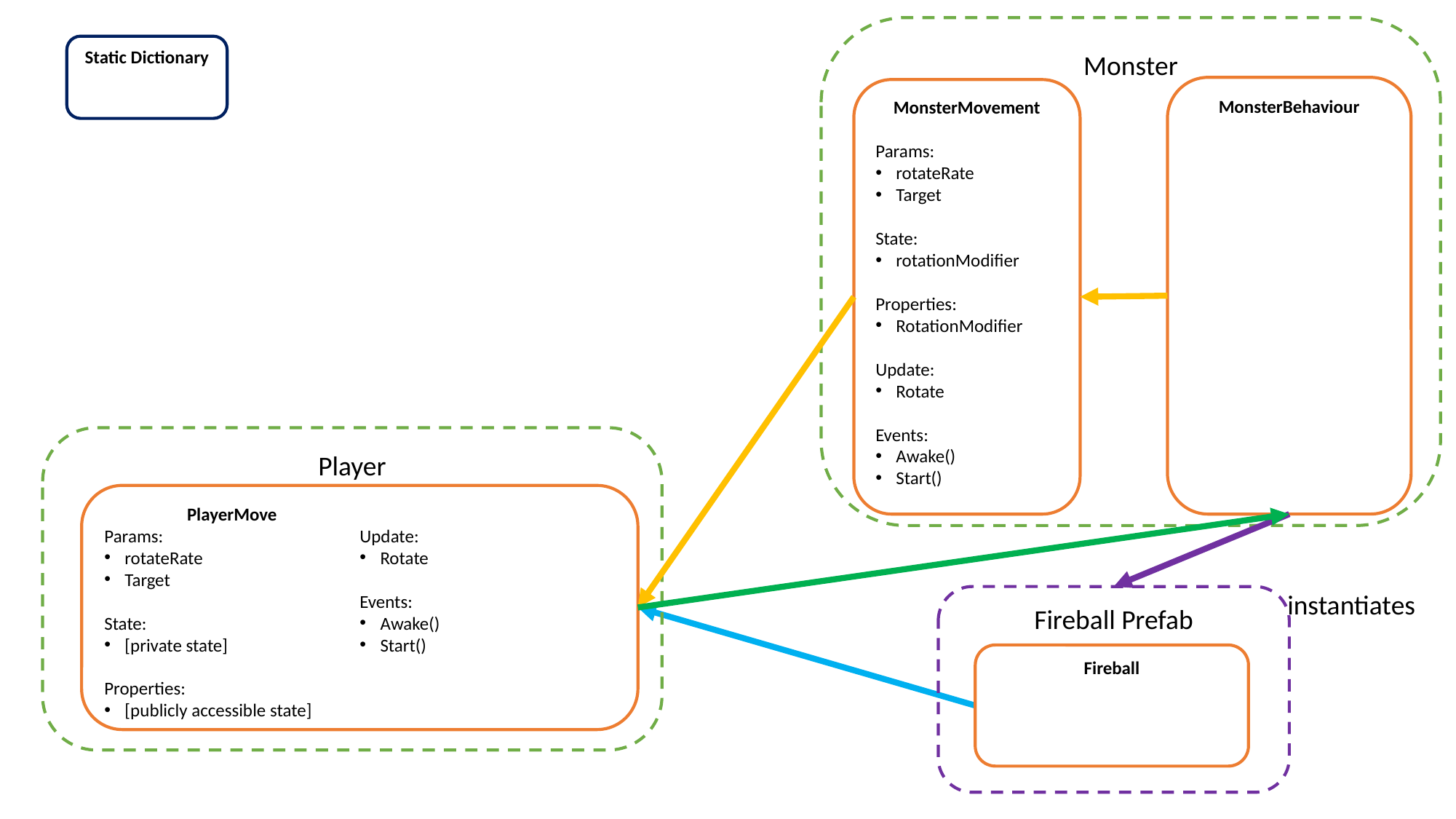

Monster
MonsterBehaviour

MonsterMovement

Params:
rotateRate
Target

State:
rotationModifier

Properties:
RotationModifier

Update:
Rotate

Events:
Awake()
Start()

Static Dictionary

Player
PlayerMove
Params:
rotateRate
Target

State:
[private state]

Properties:
[publicly accessible state]

Update:
Rotate

Events:
Awake()
Start()

instantiates
Fireball Prefab
Fireball